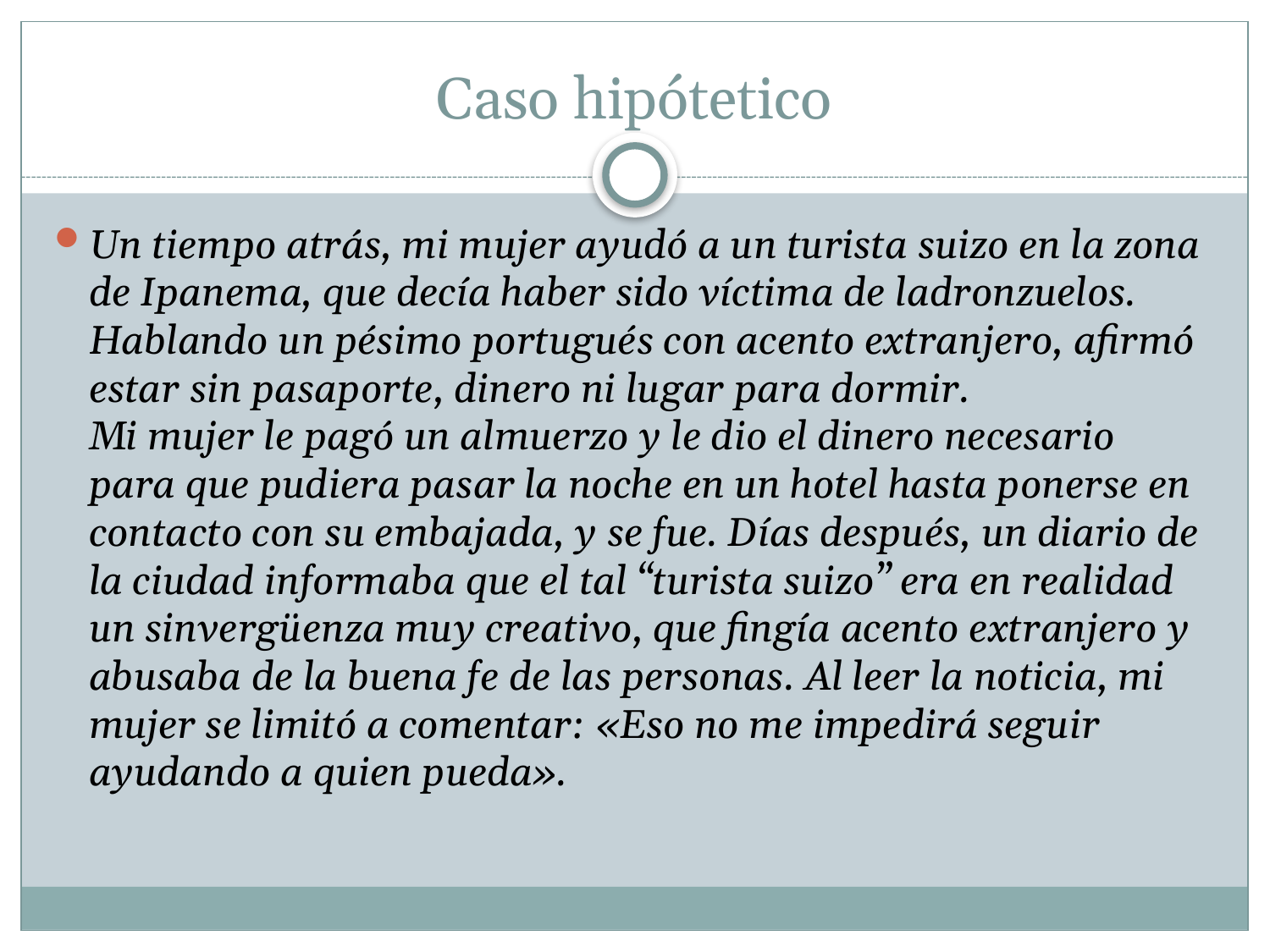

# Caso hipótetico
Un tiempo atrás, mi mujer ayudó a un turista suizo en la zona de Ipanema, que decía haber sido víctima de ladronzuelos. Hablando un pésimo portugués con acento extranjero, afirmó estar sin pasaporte, dinero ni lugar para dormir. 
Mi mujer le pagó un almuerzo y le dio el dinero necesario para que pudiera pasar la noche en un hotel hasta ponerse en contacto con su embajada, y se fue. Días después, un diario de la ciudad informaba que el tal “turista suizo” era en realidad un sinvergüenza muy creativo, que fingía acento extranjero y abusaba de la buena fe de las personas. Al leer la noticia, mi mujer se limitó a comentar: «Eso no me impedirá seguir ayudando a quien pueda».